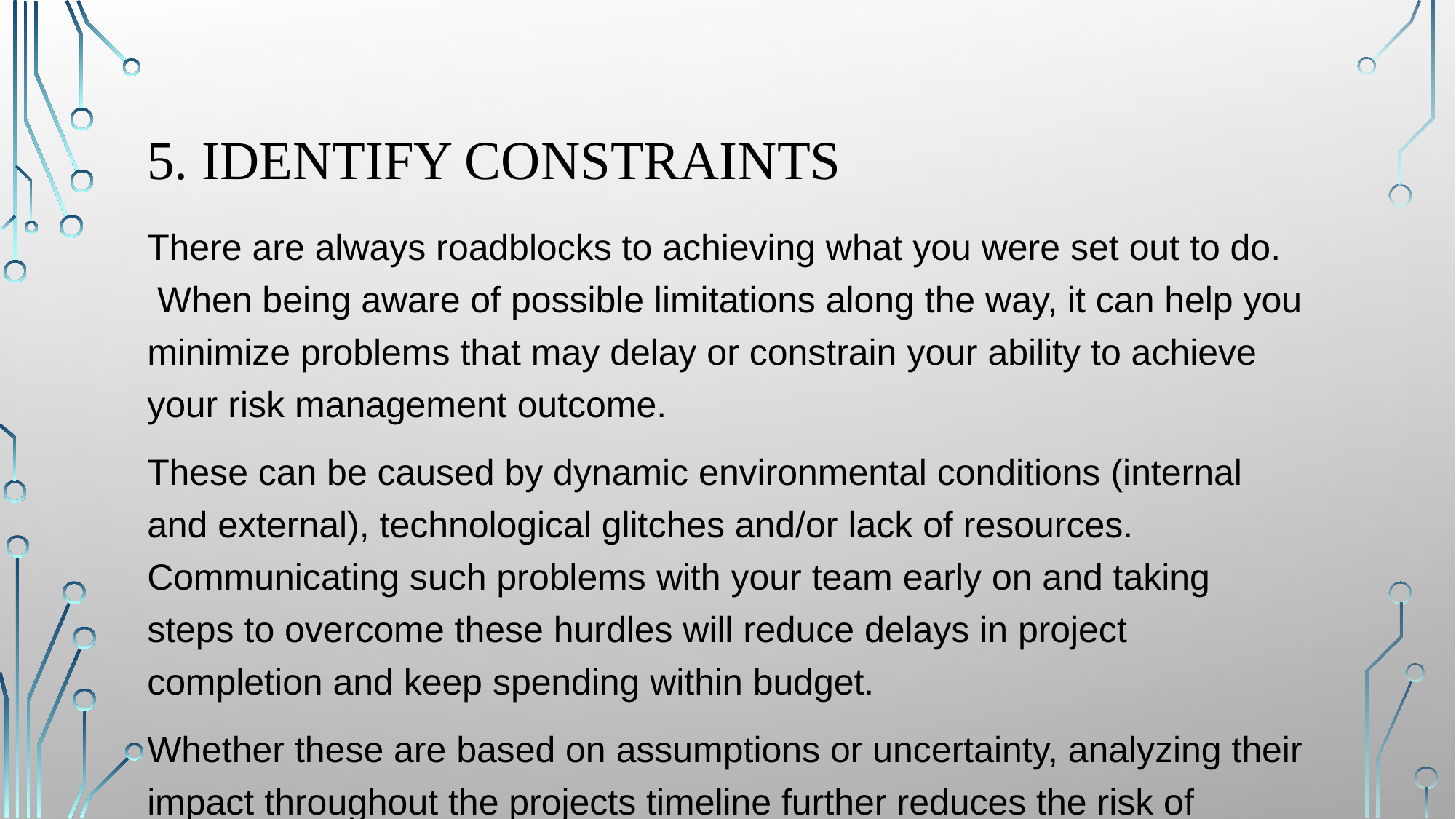

# 5. Identify constraints
There are always roadblocks to achieving what you were set out to do.  When being aware of possible limitations along the way, it can help you minimize problems that may delay or constrain your ability to achieve your risk management outcome.
These can be caused by dynamic environmental conditions (internal and external), technological glitches and/or lack of resources. Communicating such problems with your team early on and taking steps to overcome these hurdles will reduce delays in project completion and keep spending within budget.
Whether these are based on assumptions or uncertainty, analyzing their impact throughout the projects timeline further reduces the risk of failure.